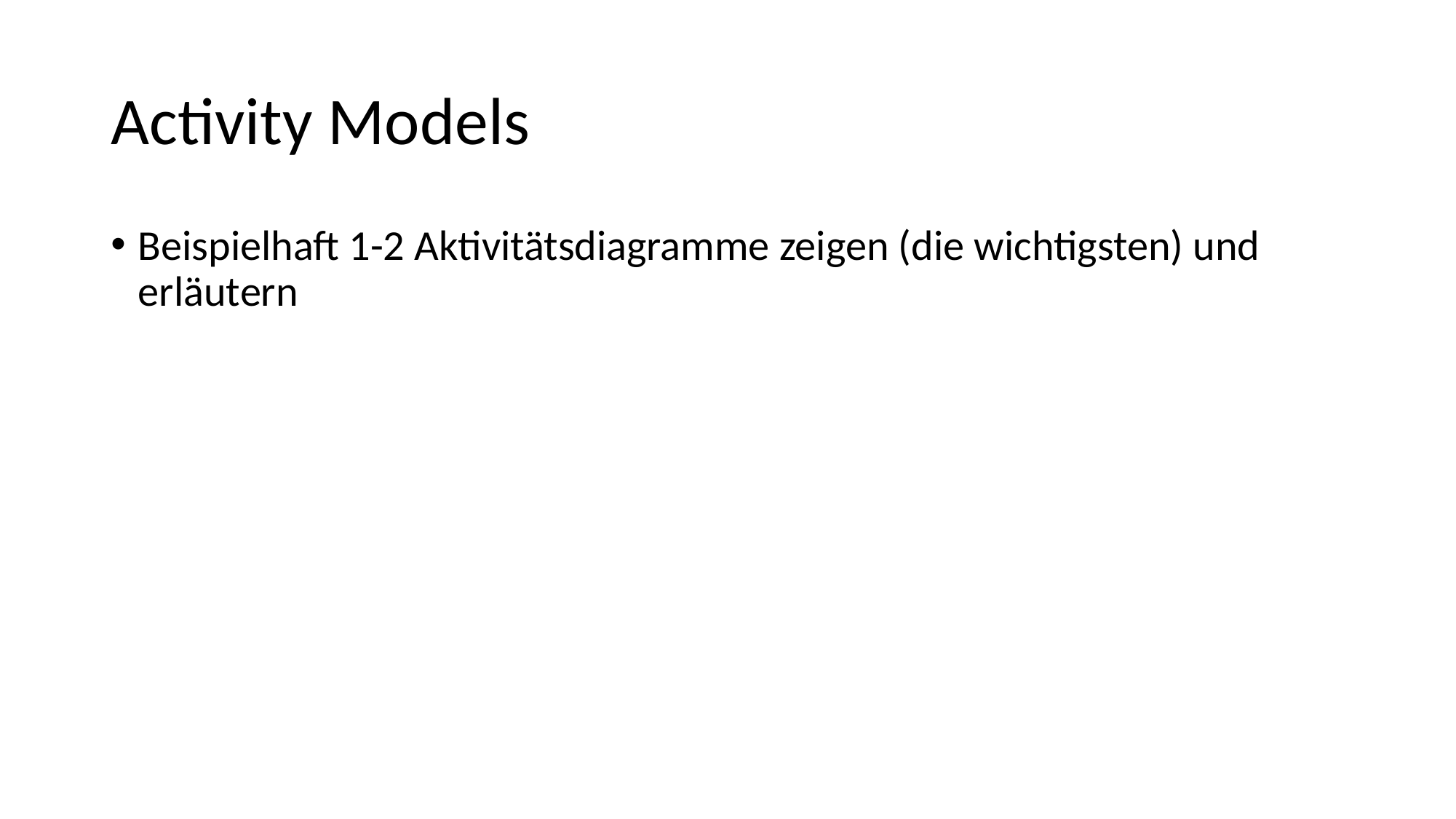

# Activity Models
Beispielhaft 1-2 Aktivitätsdiagramme zeigen (die wichtigsten) und erläutern